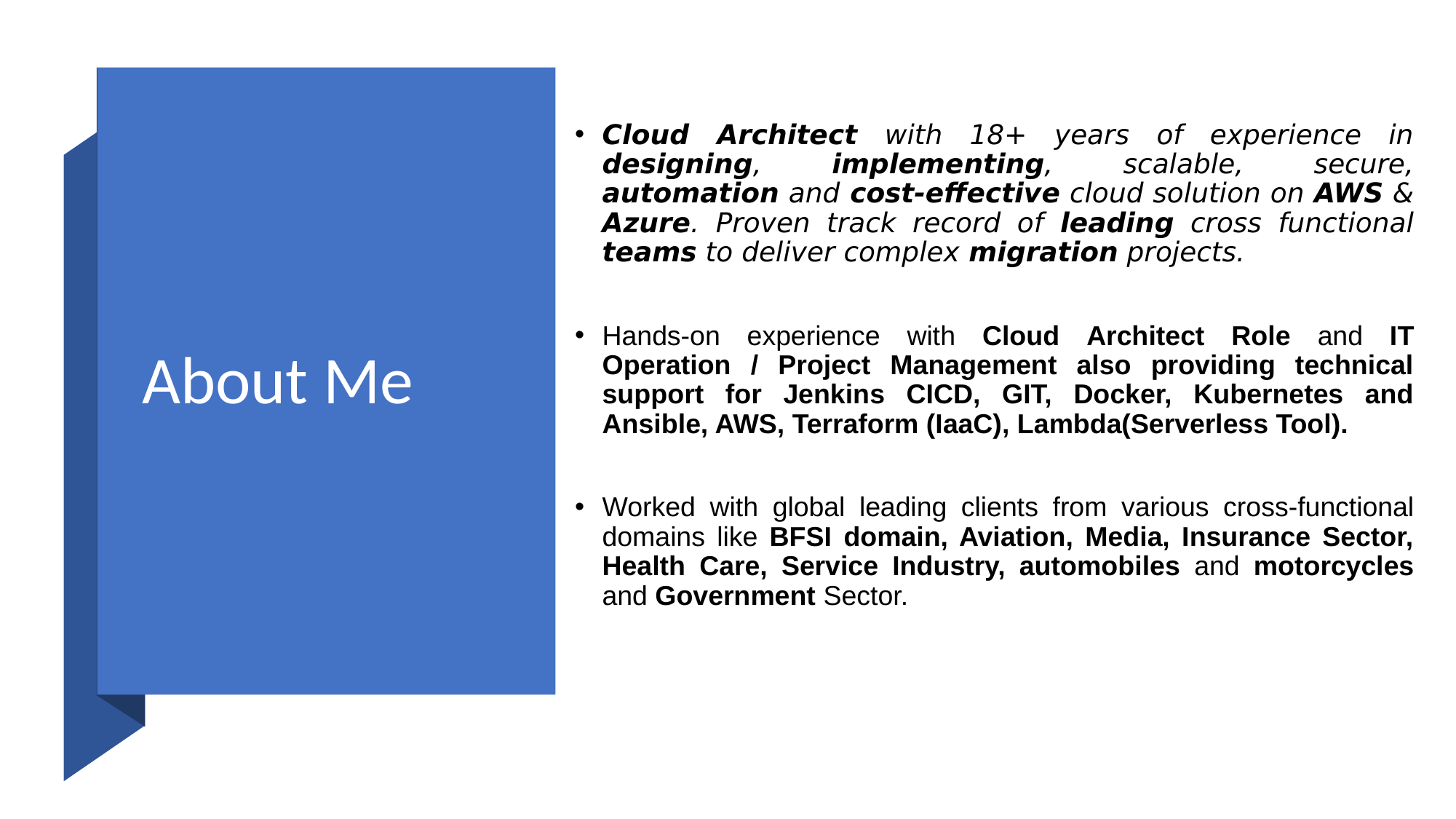

Cloud Architect with 18+ years of experience in designing, implementing, scalable, secure, automation and cost-effective cloud solution on AWS & Azure. Proven track record of leading cross functional teams to deliver complex migration projects.

Hands-on experience with Cloud Architect Role and IT Operation / Project Management also providing technical support for Jenkins CICD, GIT, Docker, Kubernetes and Ansible, AWS, Terraform (IaaC), Lambda(Serverless Tool).

Worked with global leading clients from various cross-functional domains like BFSI domain, Aviation, Media, Insurance Sector, Health Care, Service Industry, automobiles and motorcycles and Government Sector.

# About Me